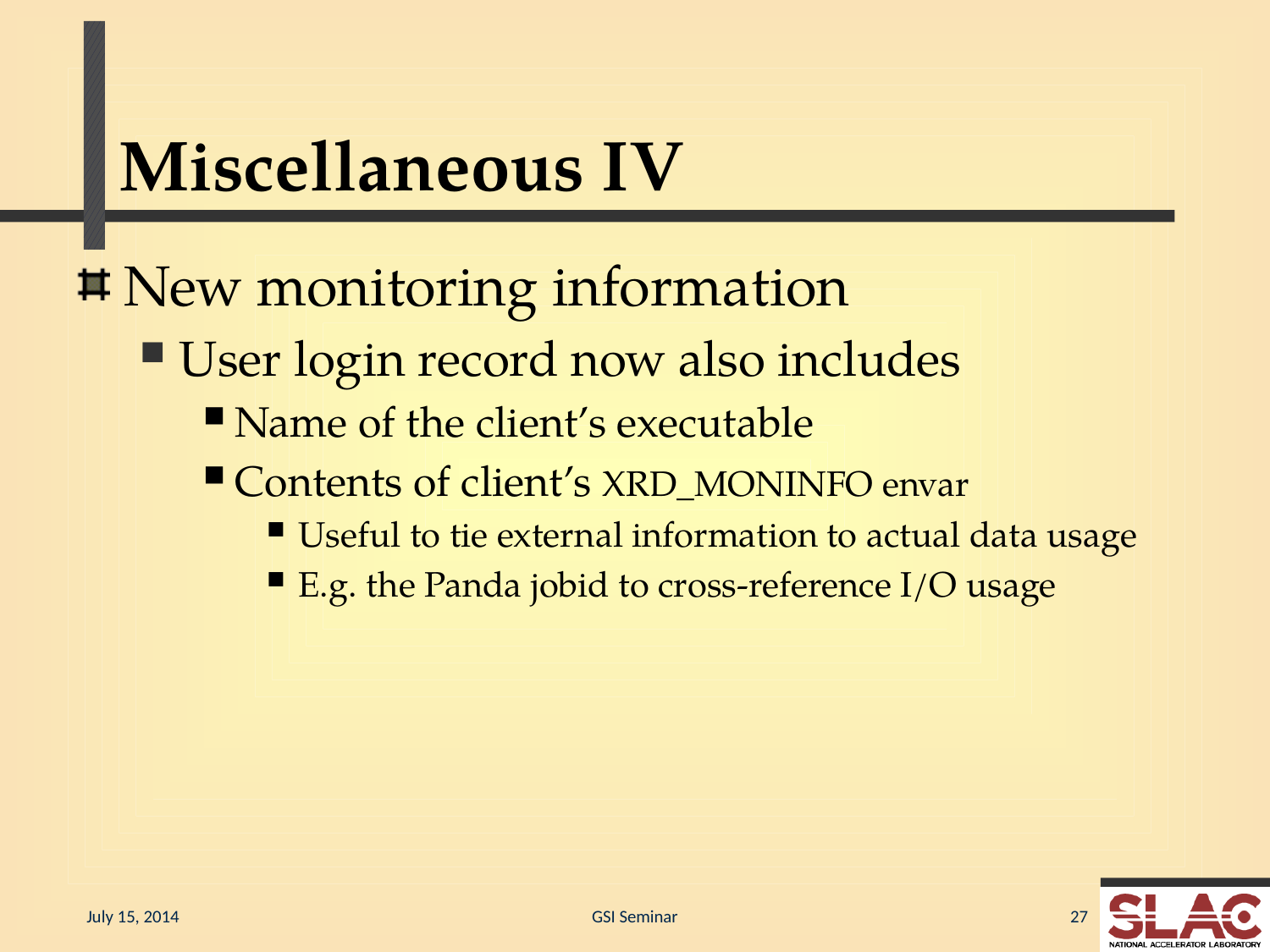

# Miscellaneous IV
New monitoring information
User login record now also includes
Name of the client’s executable
Contents of client’s XRD_MONINFO envar
Useful to tie external information to actual data usage
E.g. the Panda jobid to cross-reference I/O usage